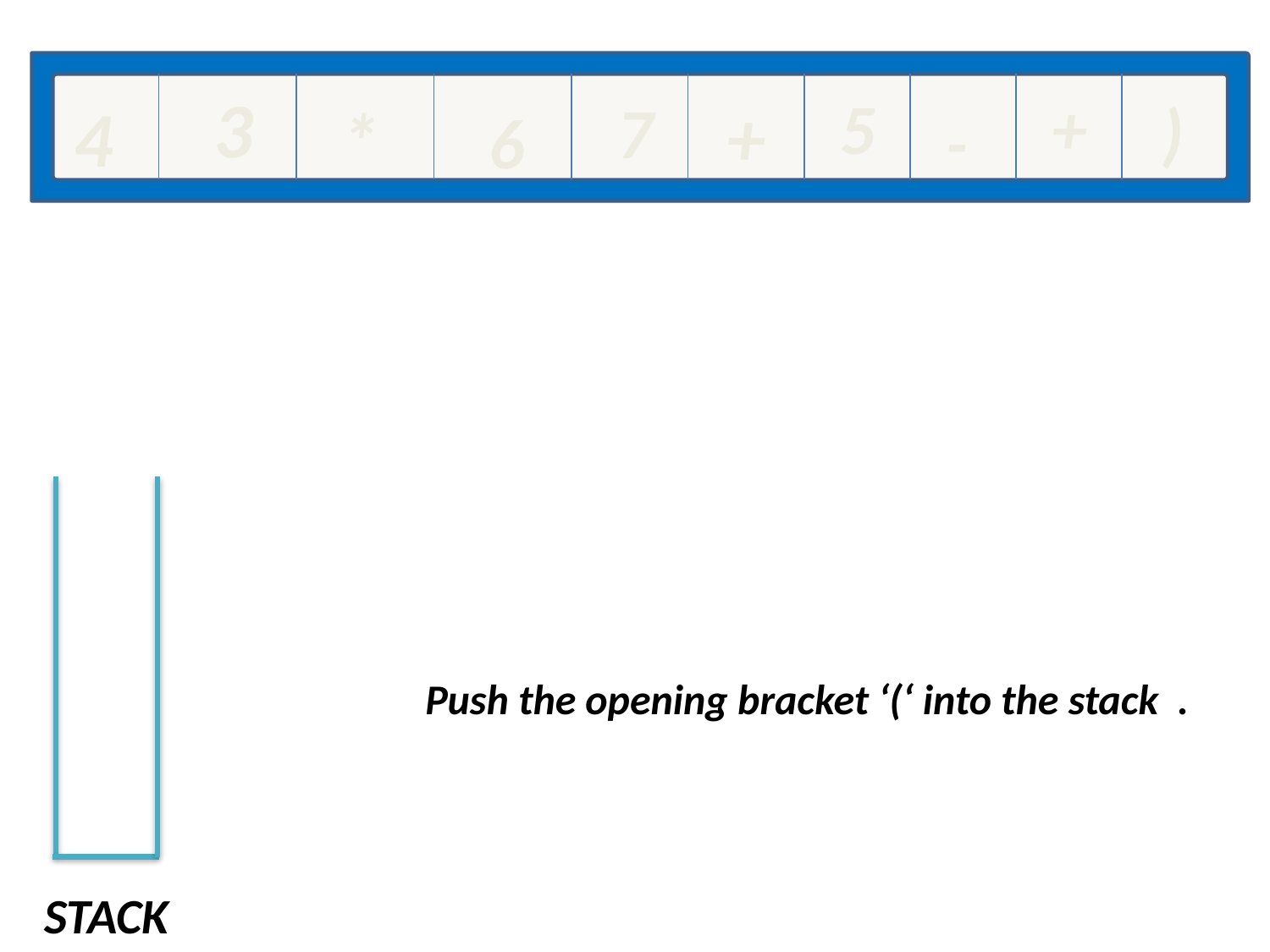

(

3
5
+
7
)
+
4
*
6
-
Push the opening bracket ‘(‘ into the stack  .
STACK